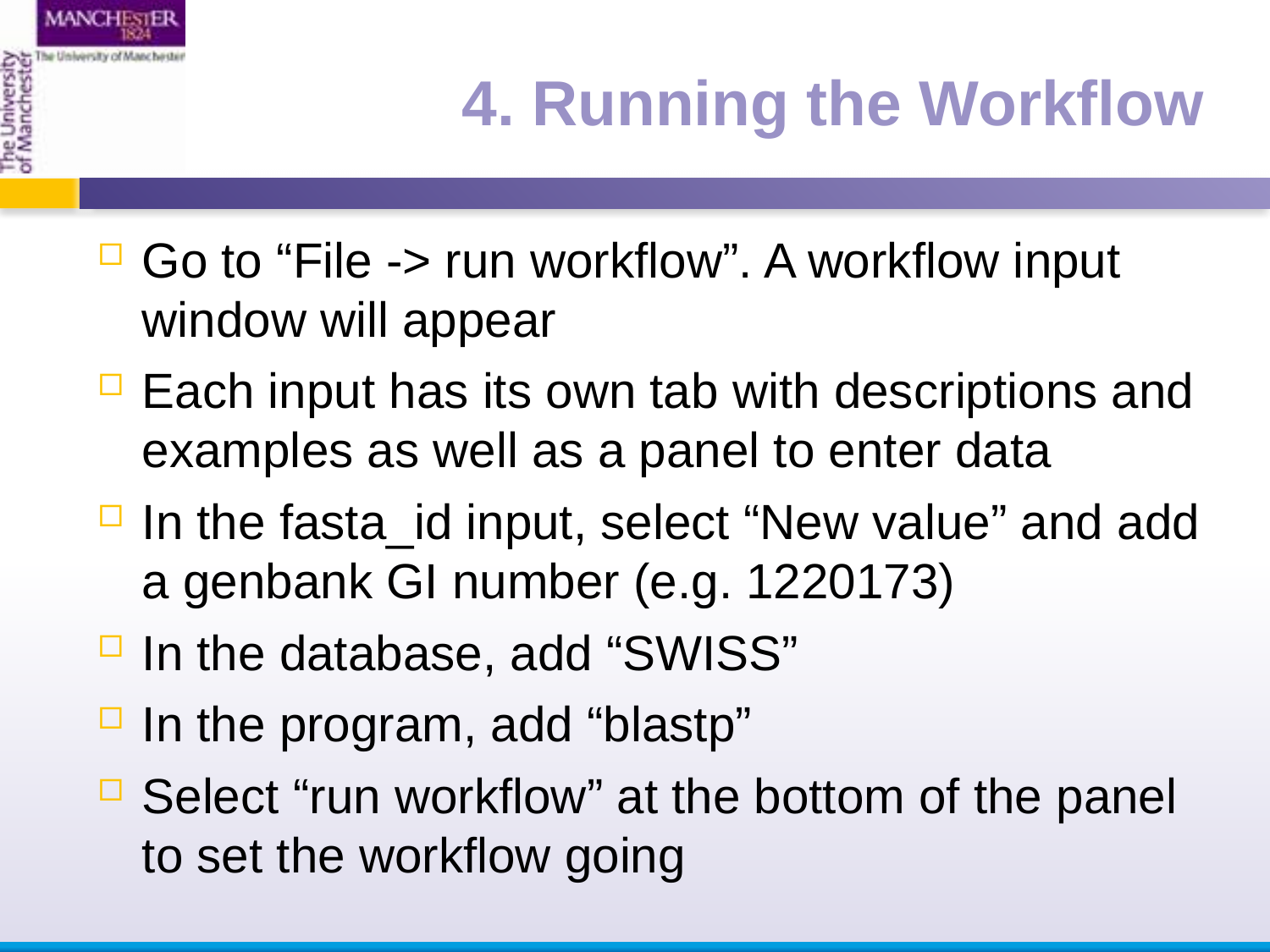

4. Running the Workflow
Go to “File -> run workflow”. A workflow input window will appear
Each input has its own tab with descriptions and examples as well as a panel to enter data
In the fasta_id input, select “New value” and add a genbank GI number (e.g. 1220173)
In the database, add “SWISS”
In the program, add “blastp”
Select “run workflow” at the bottom of the panel to set the workflow going